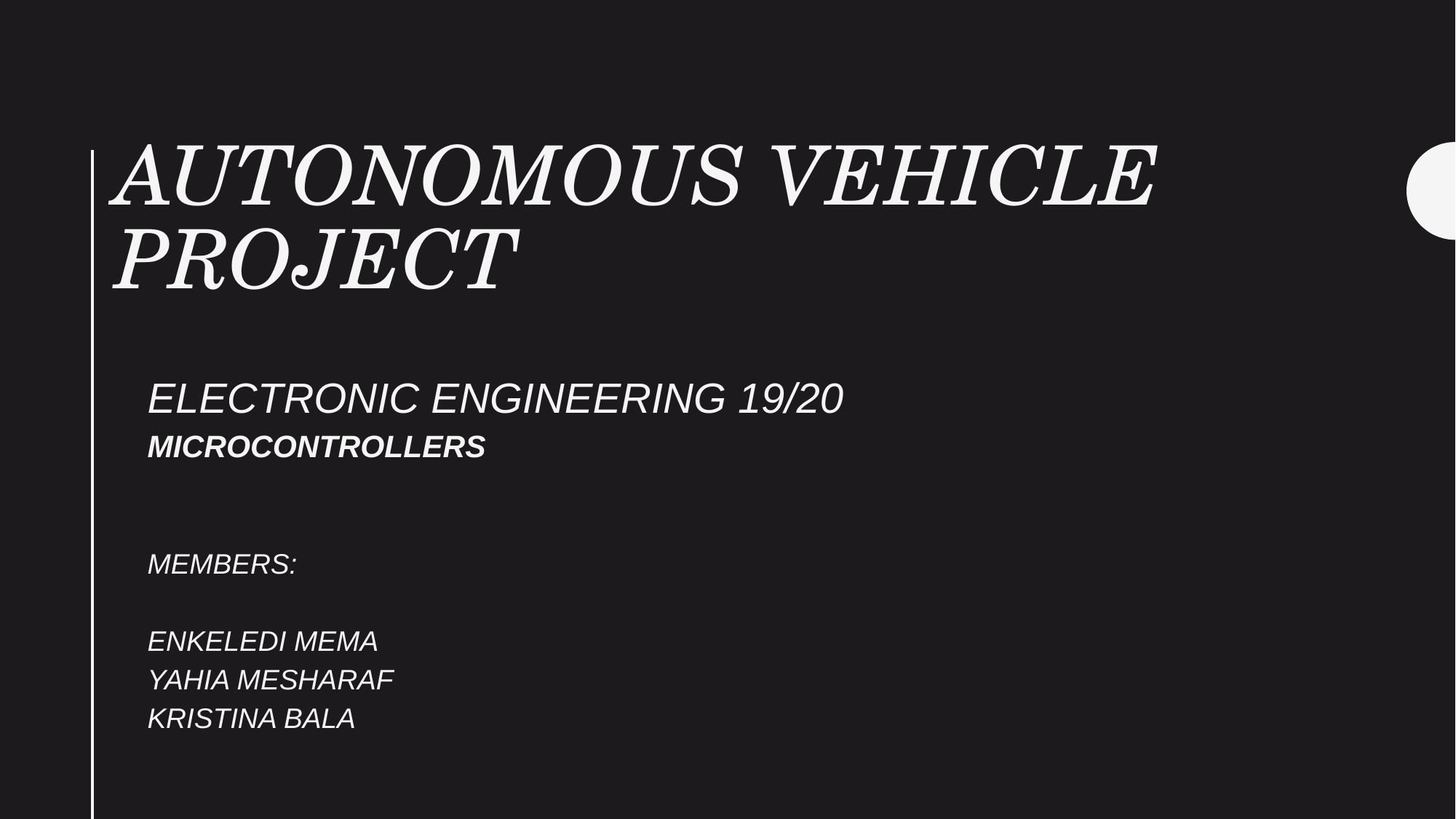

# Autonomous VEHICLE project
ELECTRONIC ENGINEERING 19/20
MICROCONTROLLERS

MEMBERS:

ENKELEDI MEMA
YAHIA MESHARAF
KRISTINA BALA